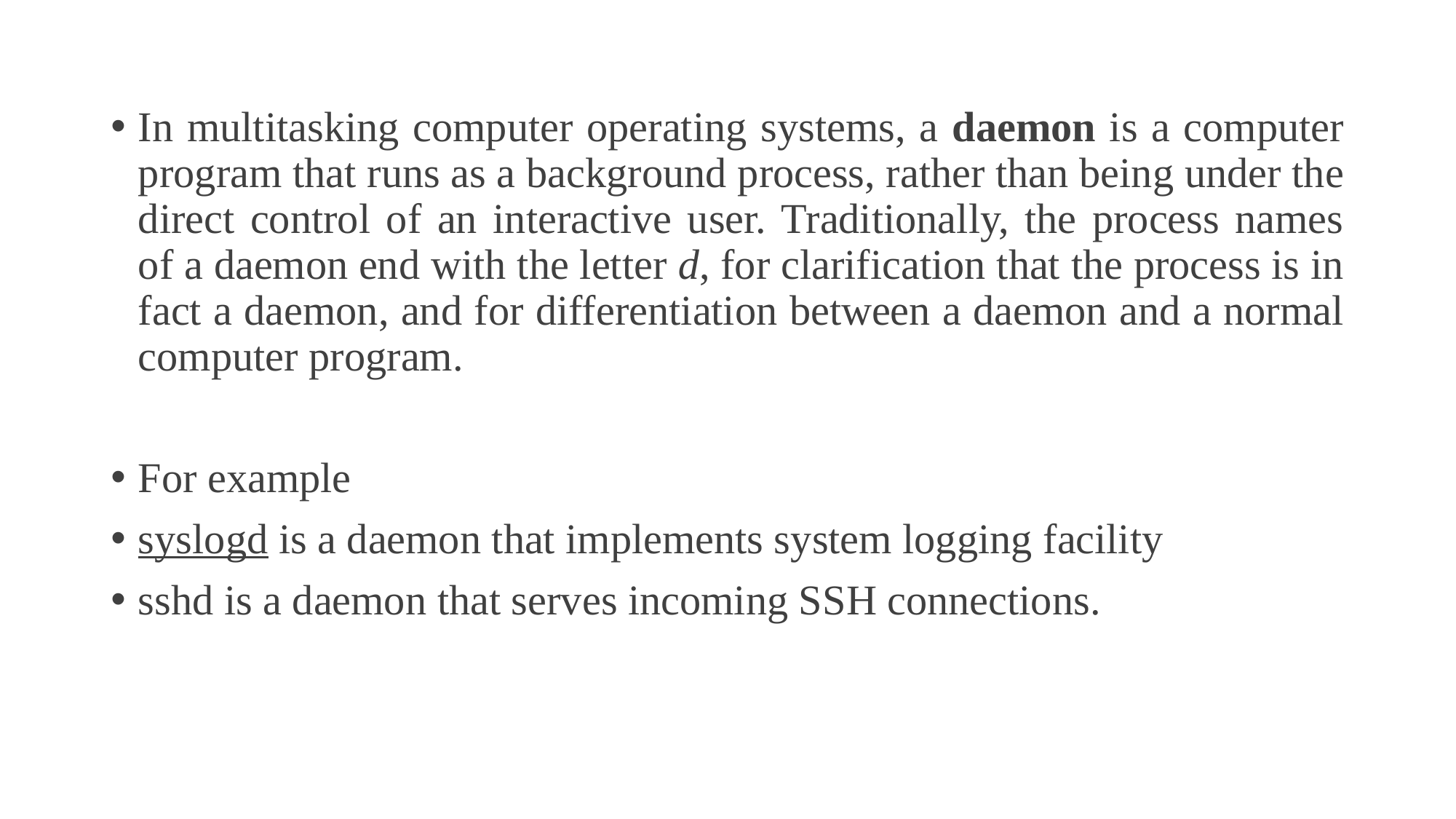

In multitasking computer operating systems, a daemon is a computer program that runs as a background process, rather than being under the direct control of an interactive user. Traditionally, the process names of a daemon end with the letter d, for clarification that the process is in fact a daemon, and for differentiation between a daemon and a normal computer program.

For example
syslogd is a daemon that implements system logging facility
sshd is a daemon that serves incoming SSH connections.